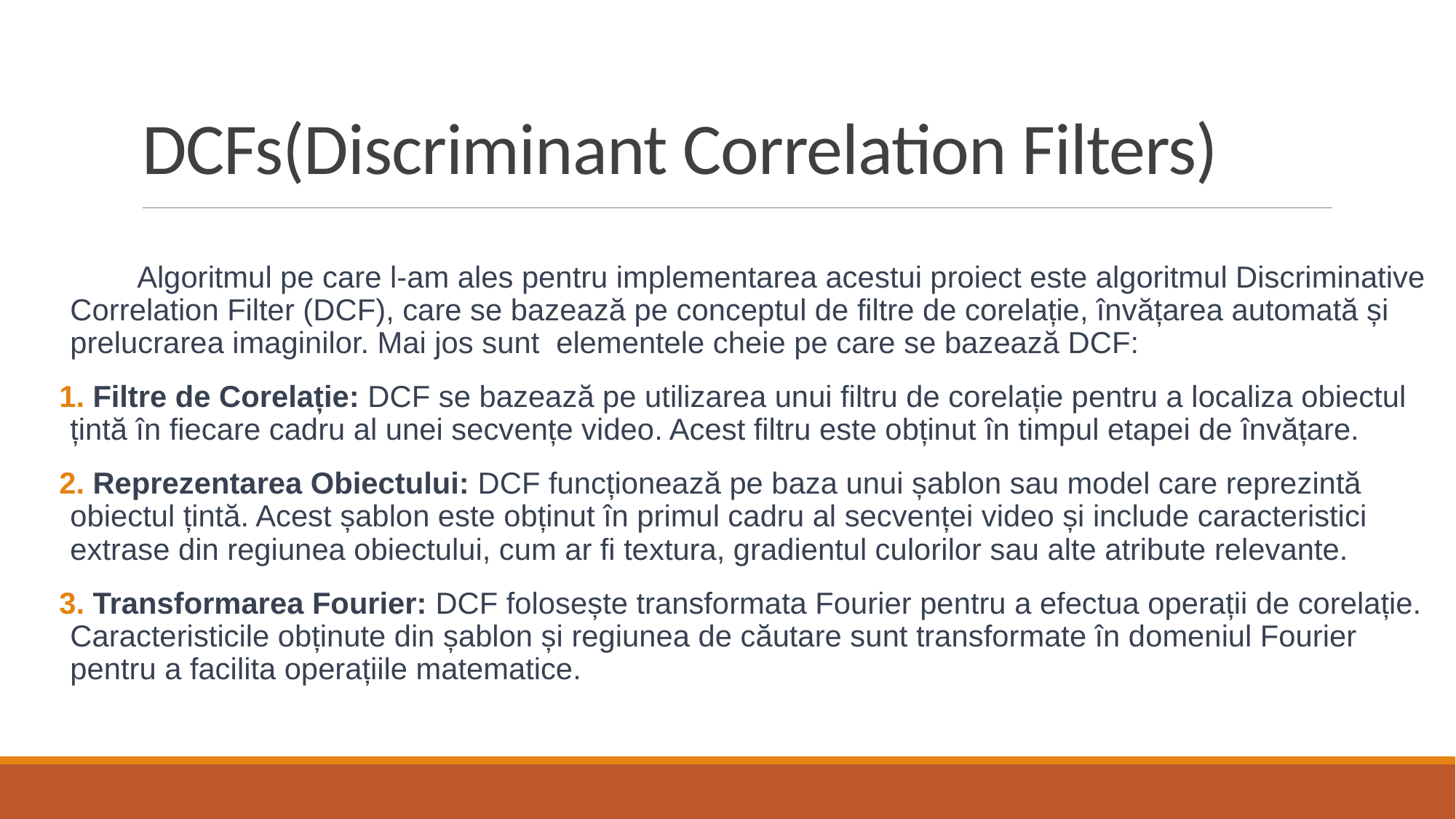

# DCFs(Discriminant Correlation Filters)

        Algoritmul pe care l-am ales pentru implementarea acestui proiect este algoritmul Discriminative Correlation Filter (DCF), care se bazează pe conceptul de filtre de corelație, învățarea automată și prelucrarea imaginilor. Mai jos sunt  elementele cheie pe care se bazează DCF:
 Filtre de Corelație: DCF se bazează pe utilizarea unui filtru de corelație pentru a localiza obiectul țintă în fiecare cadru al unei secvențe video. Acest filtru este obținut în timpul etapei de învățare.
 Reprezentarea Obiectului: DCF funcționează pe baza unui șablon sau model care reprezintă obiectul țintă. Acest șablon este obținut în primul cadru al secvenței video și include caracteristici extrase din regiunea obiectului, cum ar fi textura, gradientul culorilor sau alte atribute relevante.
 Transformarea Fourier: DCF folosește transformata Fourier pentru a efectua operații de corelație. Caracteristicile obținute din șablon și regiunea de căutare sunt transformate în domeniul Fourier pentru a facilita operațiile matematice.